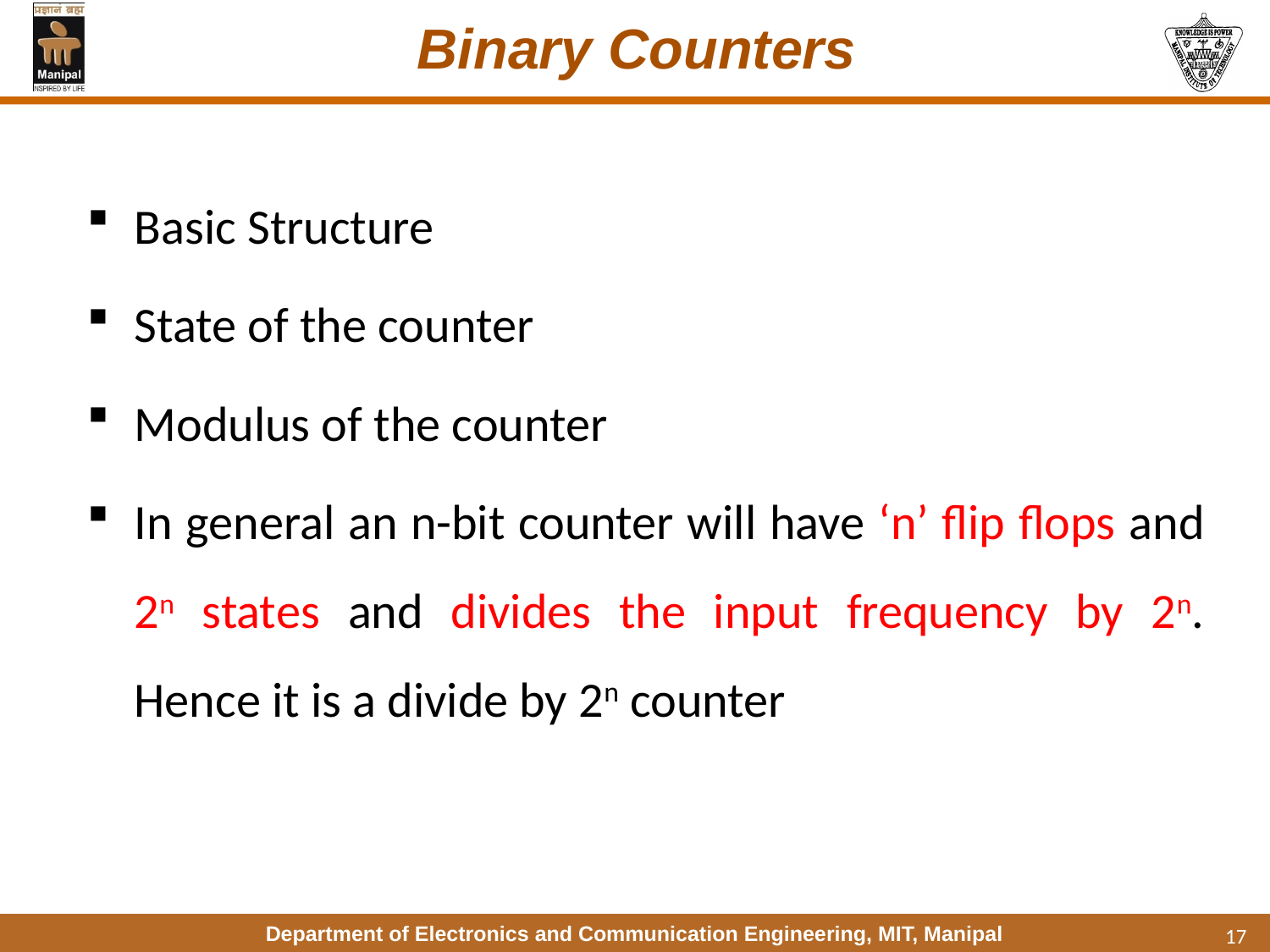

# Binary Counters
Basic Structure
State of the counter
Modulus of the counter
In general an n-bit counter will have ‘n’ flip flops and 2n states and divides the input frequency by 2n. Hence it is a divide by 2n counter

17